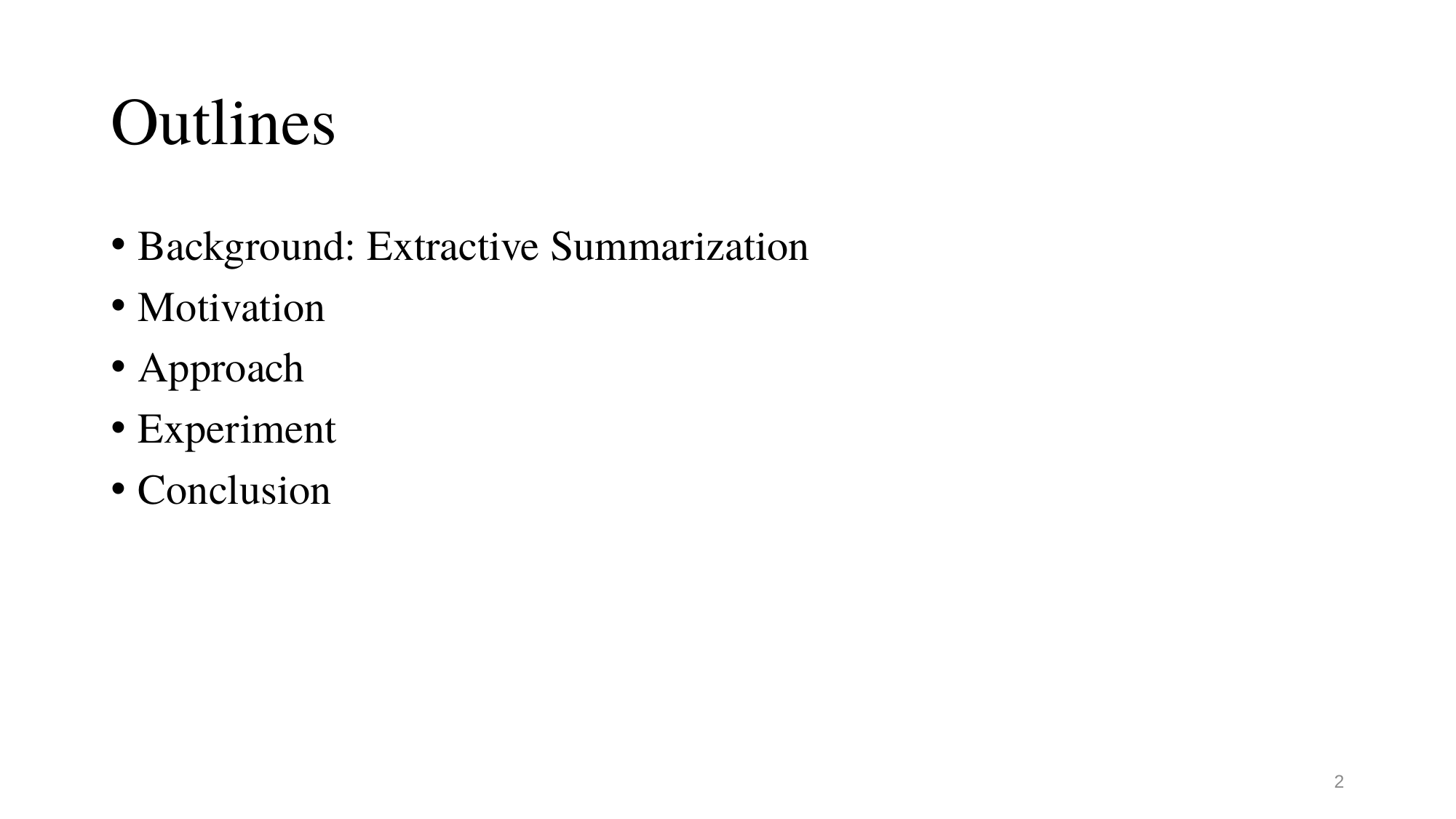

# Outlines
Background: Extractive Summarization
Motivation
Approach
Experiment
Conclusion
2